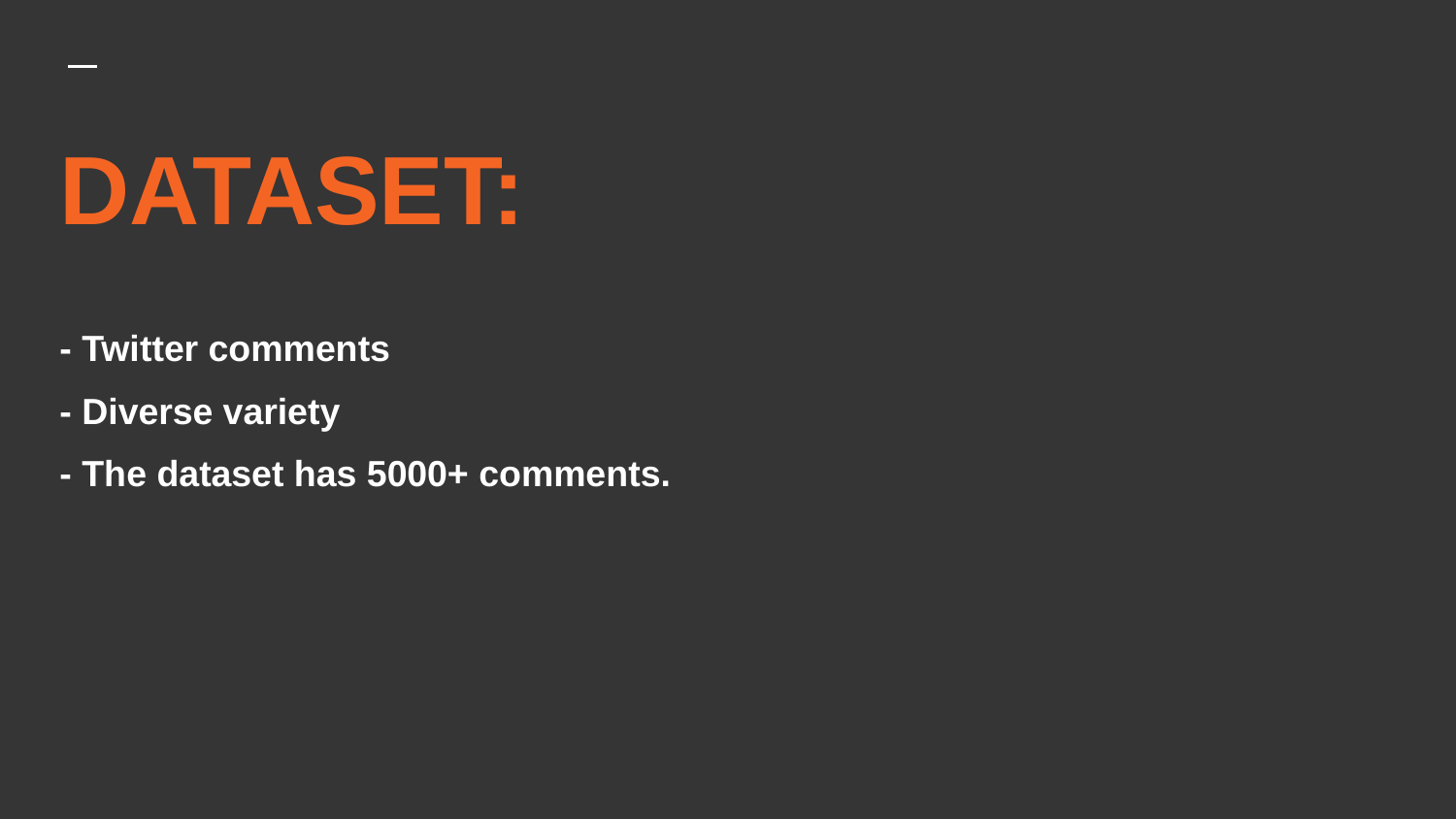

# DATASET:

- Twitter comments
- Diverse variety
- The dataset has 5000+ comments.